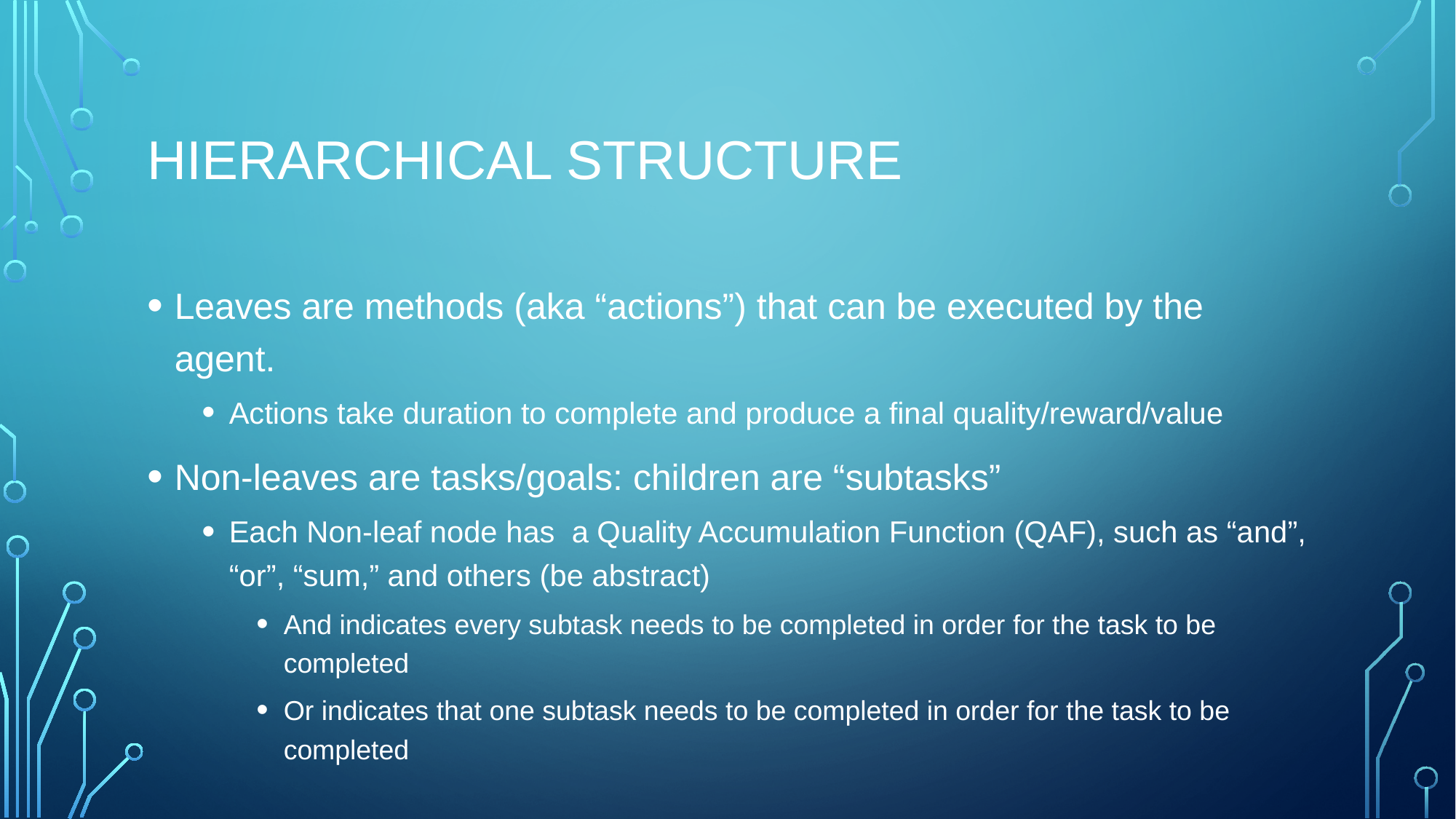

# Hierarchical structure
Leaves are methods (aka “actions”) that can be executed by the agent.
Actions take duration to complete and produce a final quality/reward/value
Non-leaves are tasks/goals: children are “subtasks”
Each Non-leaf node has  a Quality Accumulation Function (QAF), such as “and”, “or”, “sum,” and others (be abstract)
And indicates every subtask needs to be completed in order for the task to be completed
Or indicates that one subtask needs to be completed in order for the task to be completed